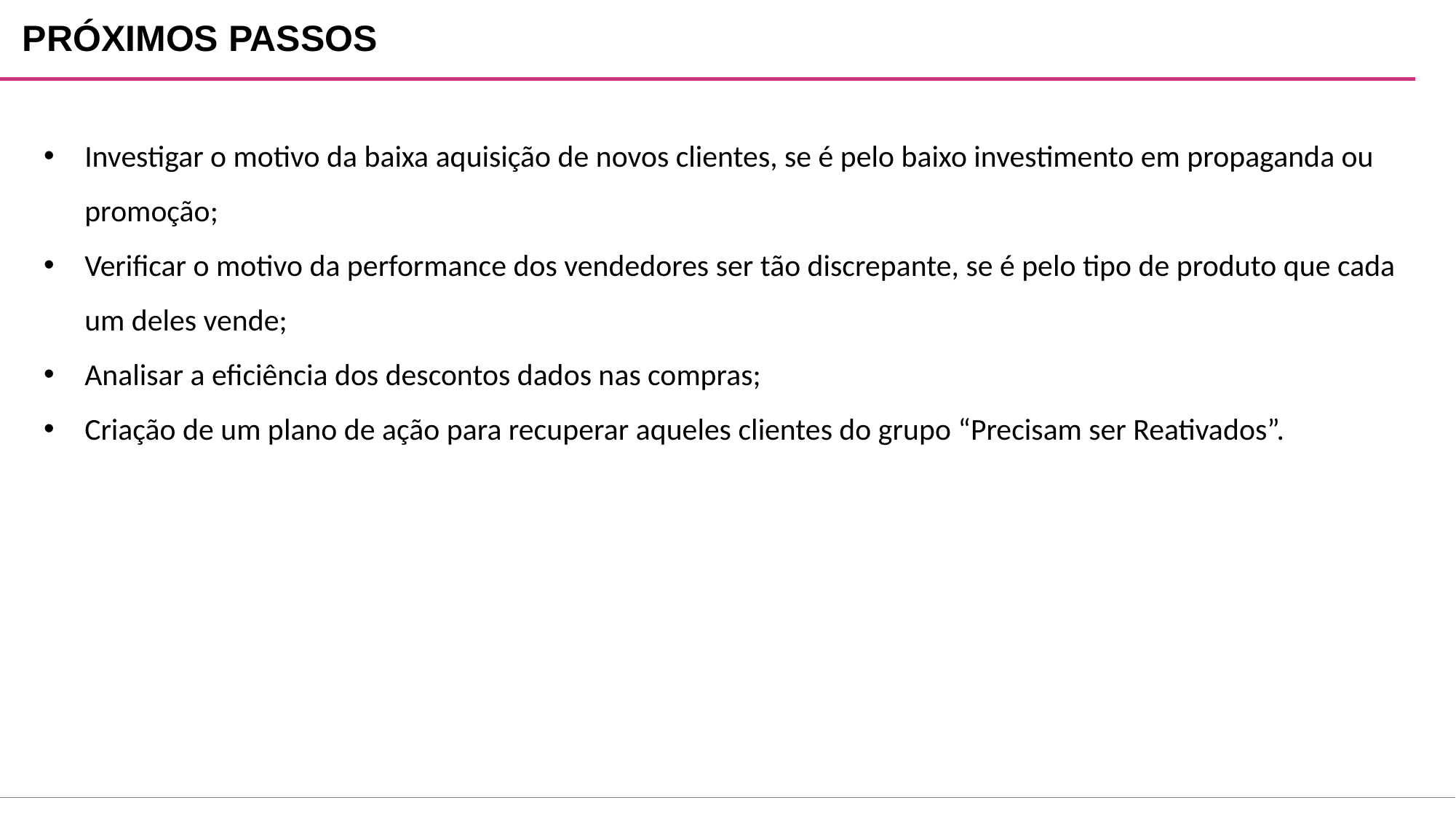

PRÓXIMOS PASSOS
Investigar o motivo da baixa aquisição de novos clientes, se é pelo baixo investimento em propaganda ou promoção;
Verificar o motivo da performance dos vendedores ser tão discrepante, se é pelo tipo de produto que cada um deles vende;
Analisar a eficiência dos descontos dados nas compras;
Criação de um plano de ação para recuperar aqueles clientes do grupo “Precisam ser Reativados”.